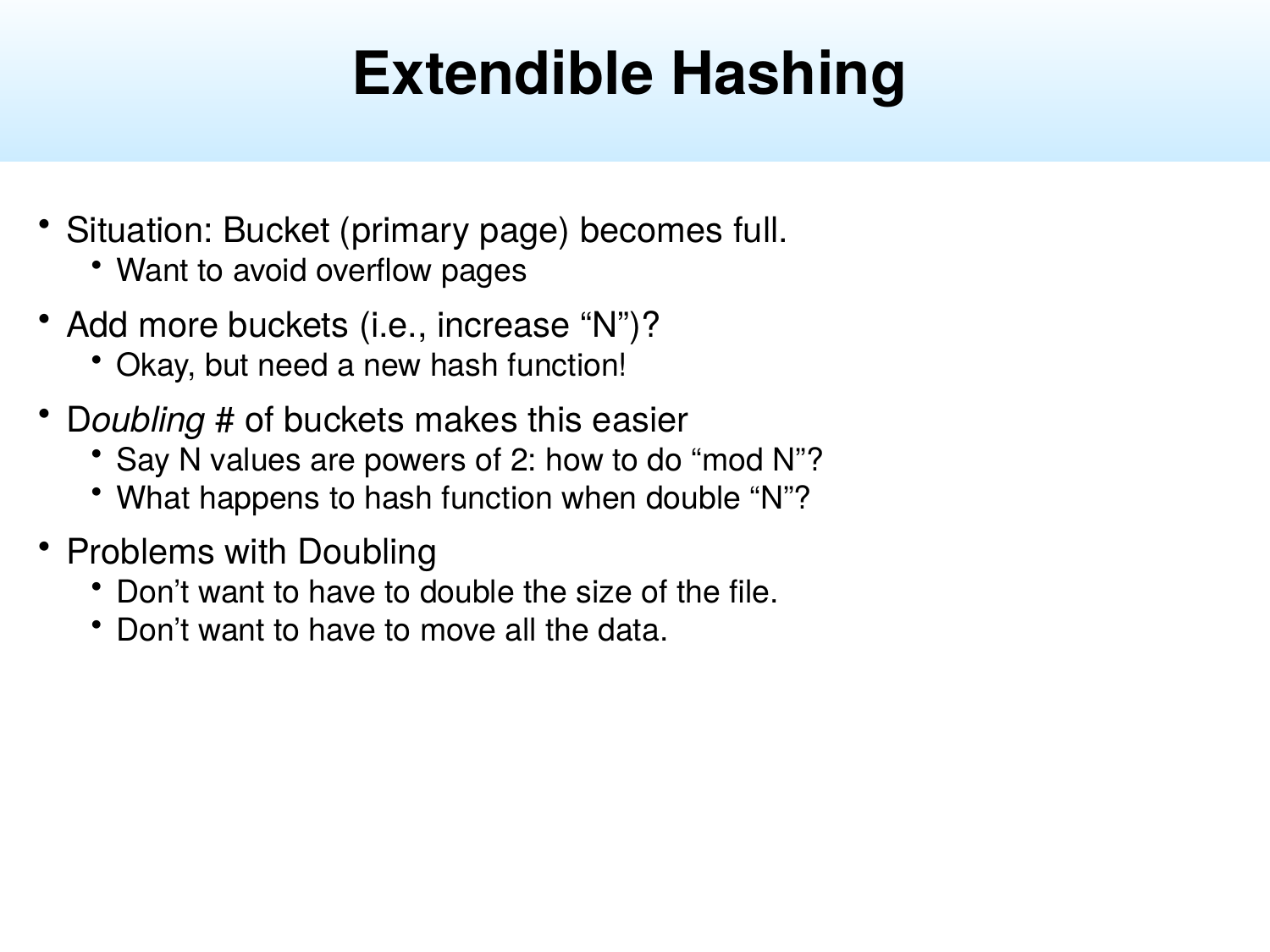

Extendible Hashing
Situation: Bucket (primary page) becomes full.
Want to avoid overflow pages
Add more buckets (i.e., increase “N”)?
Okay, but need a new hash function!
Doubling # of buckets makes this easier
Say N values are powers of 2: how to do “mod N”?
What happens to hash function when double “N”?
Problems with Doubling
Don’t want to have to double the size of the file.
Don’t want to have to move all the data.
5